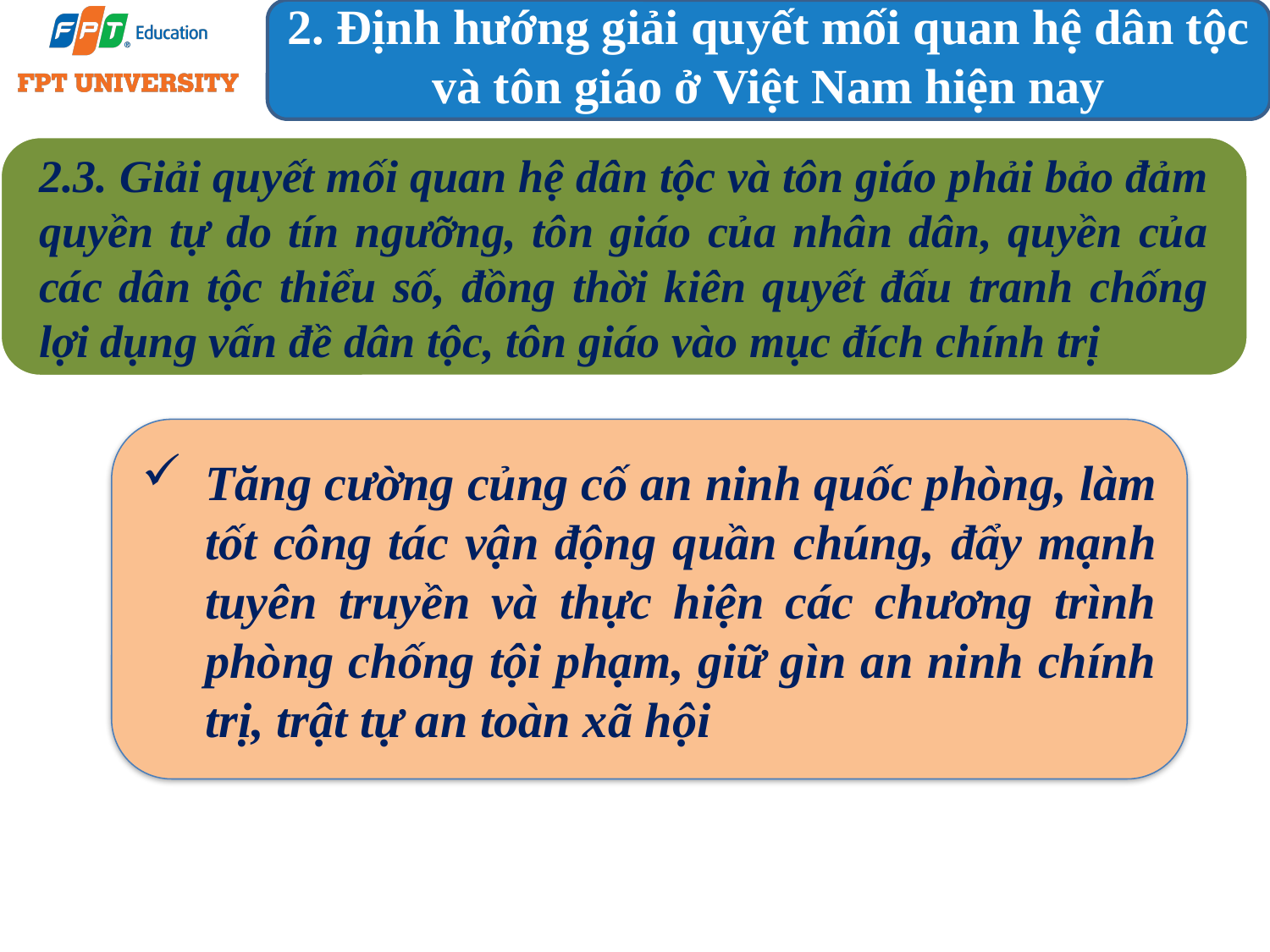

2. Định hướng giải quyết mối quan hệ dân tộc và tôn giáo ở Việt Nam hiện nay

2.3. Giải quyết mối quan hệ dân tộc và tôn giáo phải bảo đảm quyền tự do tín ngưỡng, tôn giáo của nhân dân, quyền của các dân tộc thiểu số, đồng thời kiên quyết đấu tranh chống lợi dụng vấn đề dân tộc, tôn giáo vào mục đích chính trị
Tăng cường củng cố an ninh quốc phòng, làm tốt công tác vận động quần chúng, đẩy mạnh tuyên truyền và thực hiện các chương trình phòng chống tội phạm, giữ gìn an ninh chính trị, trật tự an toàn xã hội